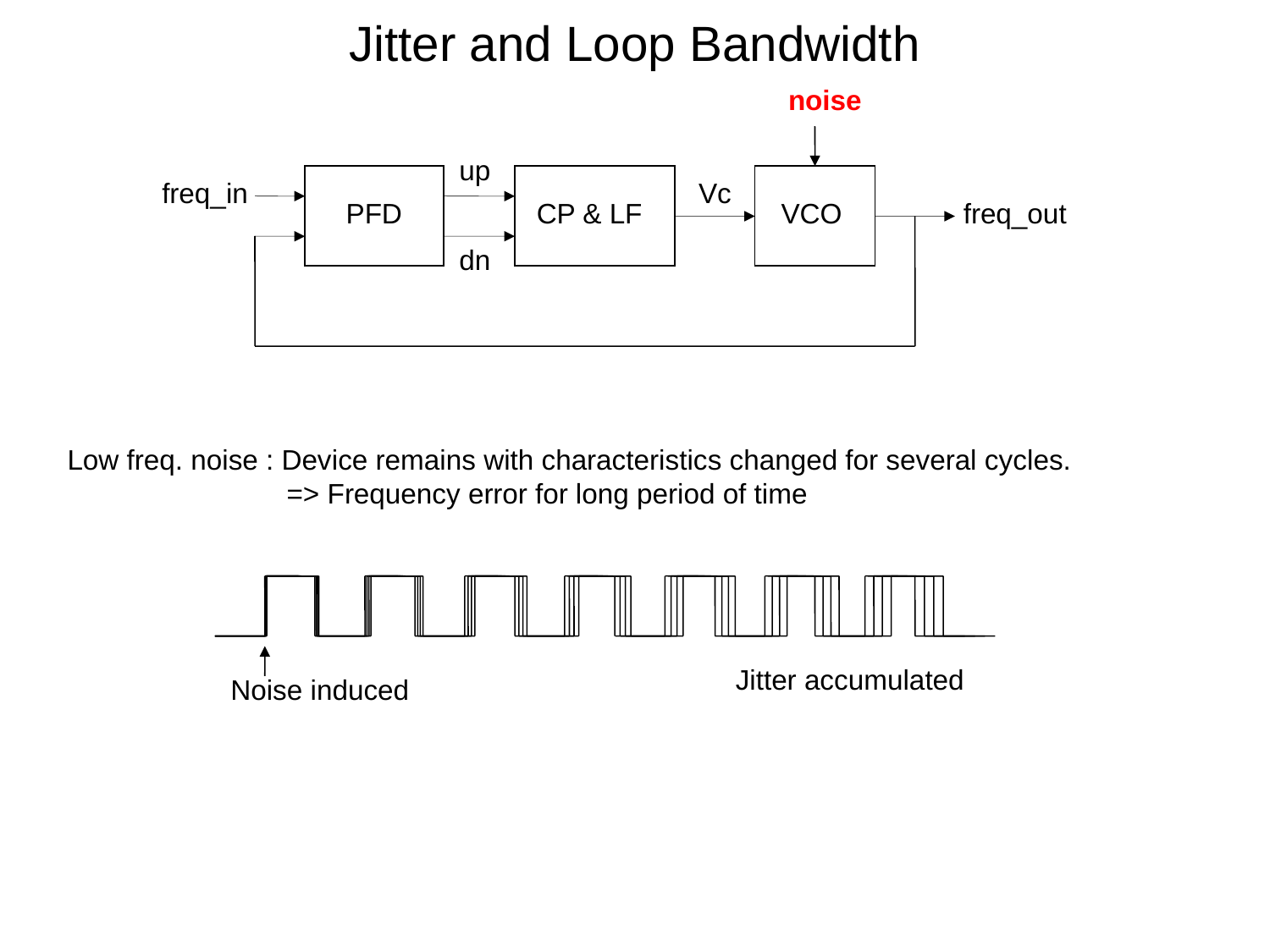

Jitter and Loop Bandwidth
noise

up

freq_in
Vc
CP & LF
PFD
VCO
freq_out

dn

Low freq. noise : Device remains with characteristics changed for several cycles.
                            => Frequency error for long period of time

Jitter accumulated
Noise induced